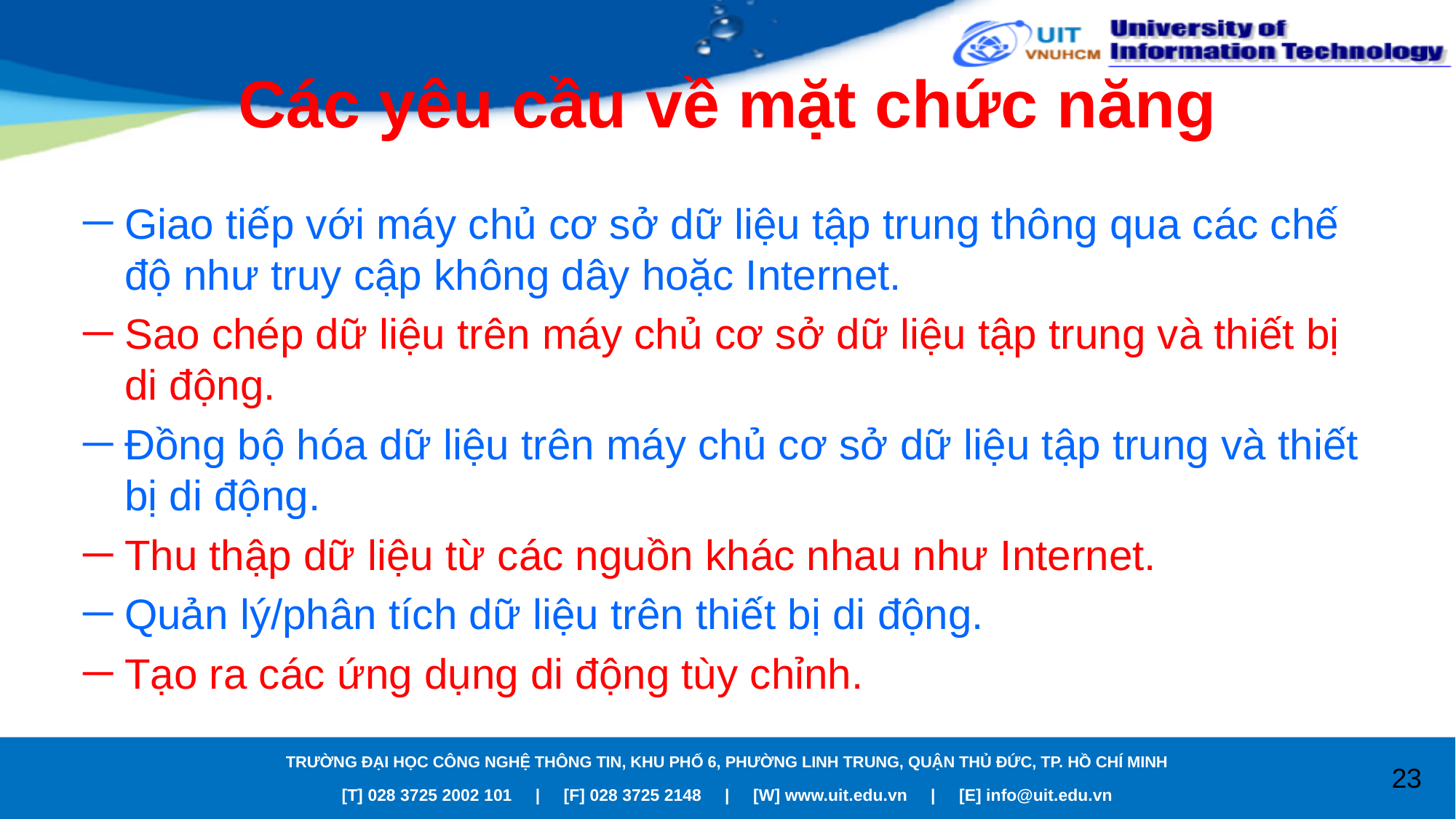

# Các yêu cầu về mặt chức năng
Giao tiếp với máy chủ cơ sở dữ liệu tập trung thông qua các chế độ như truy cập không dây hoặc Internet.
Sao chép dữ liệu trên máy chủ cơ sở dữ liệu tập trung và thiết bị di động.
Đồng bộ hóa dữ liệu trên máy chủ cơ sở dữ liệu tập trung và thiết bị di động.
Thu thập dữ liệu từ các nguồn khác nhau như Internet.
Quản lý/phân tích dữ liệu trên thiết bị di động.
Tạo ra các ứng dụng di động tùy chỉnh.